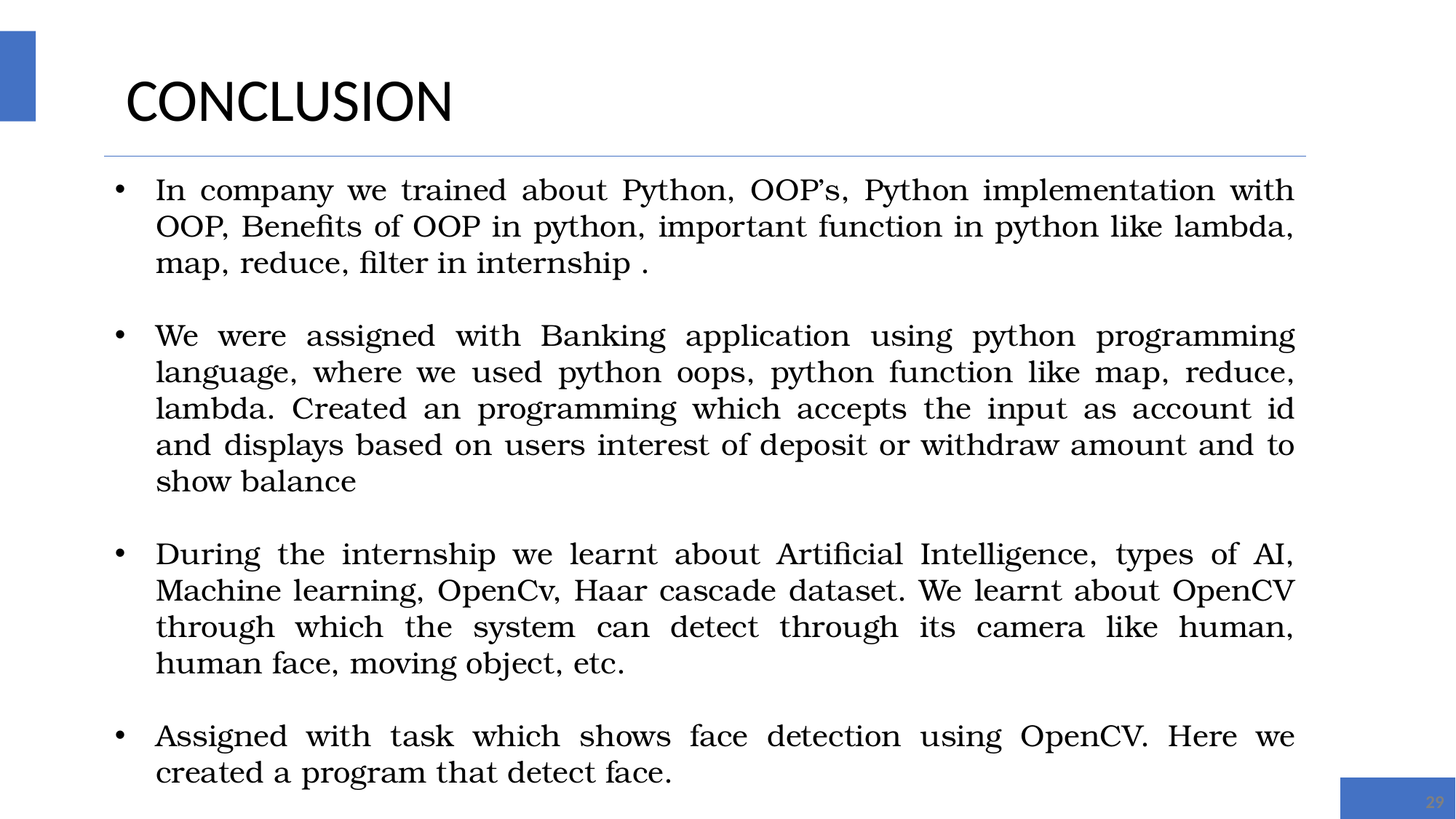

# CONCLUSION
In company we trained about Python, OOP’s, Python implementation with OOP, Benefits of OOP in python, important function in python like lambda, map, reduce, filter in internship .

We were assigned with Banking application using python programming language, where we used python oops, python function like map, reduce, lambda. Created an programming which accepts the input as account id and displays based on users interest of deposit or withdraw amount and to show balance

During the internship we learnt about Artificial Intelligence, types of AI, Machine learning, OpenCv, Haar cascade dataset. We learnt about OpenCV through which the system can detect through its camera like human, human face, moving object, etc.

Assigned with task which shows face detection using OpenCV. Here we created a program that detect face.
29